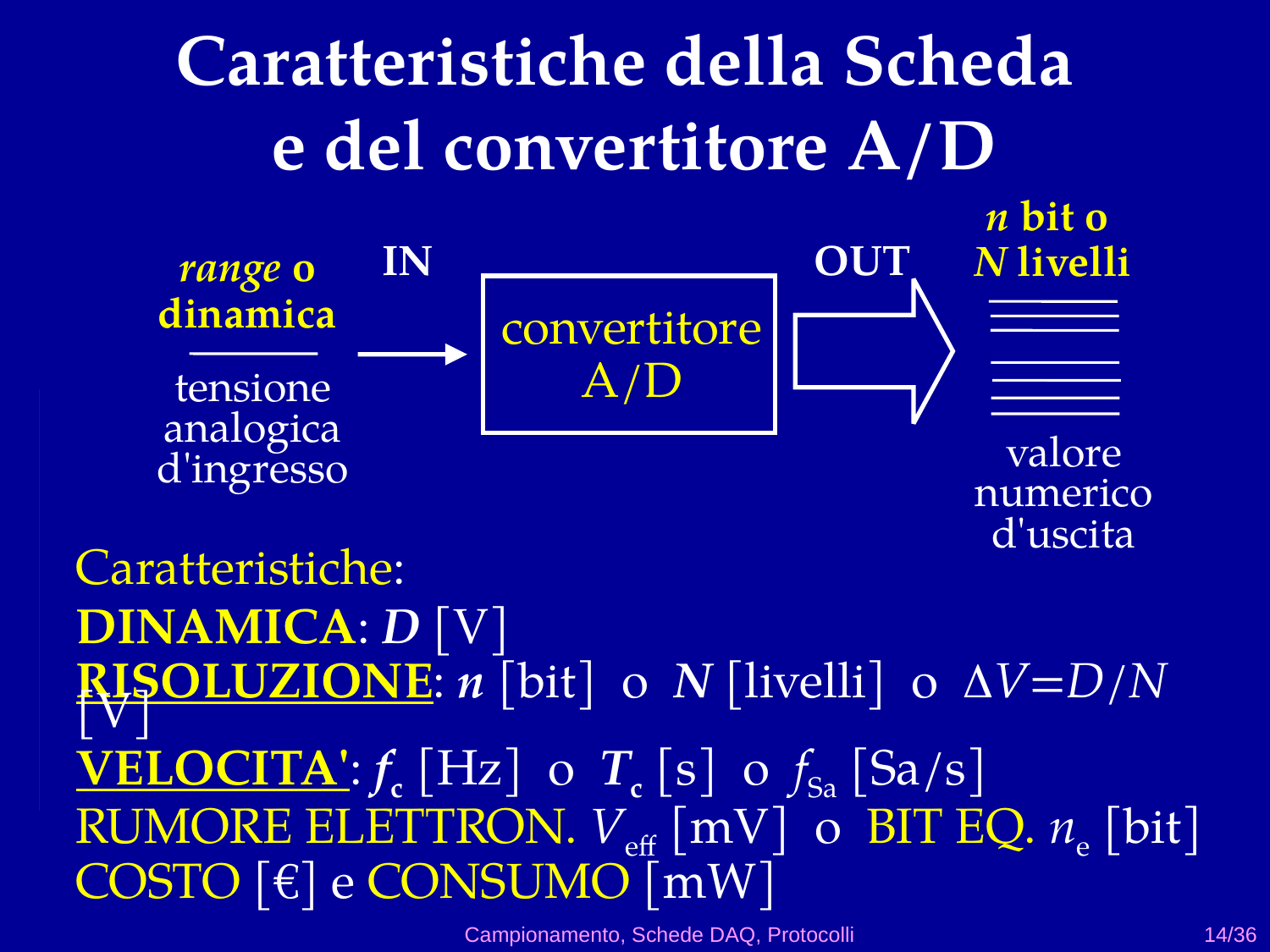

Caratteristiche della Scheda
e del convertitore A/D
n bit o
N livelli
range o dinamica
OUT
IN

convertitore
A/D

tensione
analogica
d'ingresso
valore numerico
d'uscita
Caratteristiche:
DINAMICA: D [V]
RISOLUZIONE: n [bit]  o  N [livelli]  o  ΔV=D/N [V]
VELOCITA': fc [Hz]  o  Tc [s]  o  fSa [Sa/s]
RUMORE ELETTRON. Veff [mV]  o  BIT EQ. ne [bit]
COSTO [€] e CONSUMO [mW]
Campionamento, Schede DAQ, Protocolli
14/36